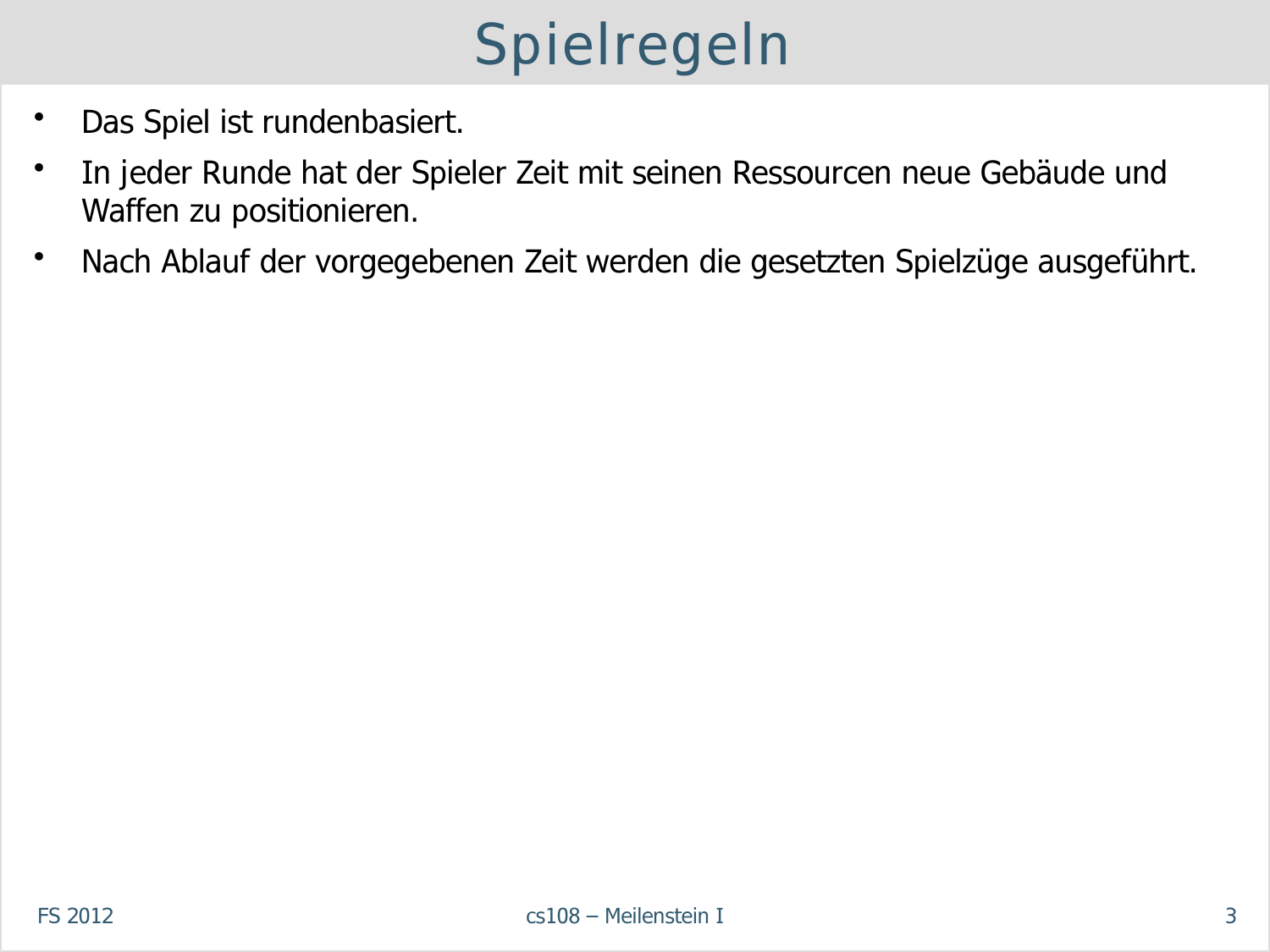

# Spielregeln
Das Spiel ist rundenbasiert.
In jeder Runde hat der Spieler Zeit mit seinen Ressourcen neue Gebäude und Waffen zu positionieren.
Nach Ablauf der vorgegebenen Zeit werden die gesetzten Spielzüge ausgeführt.
FS 2012
cs108 – Meilenstein I
3